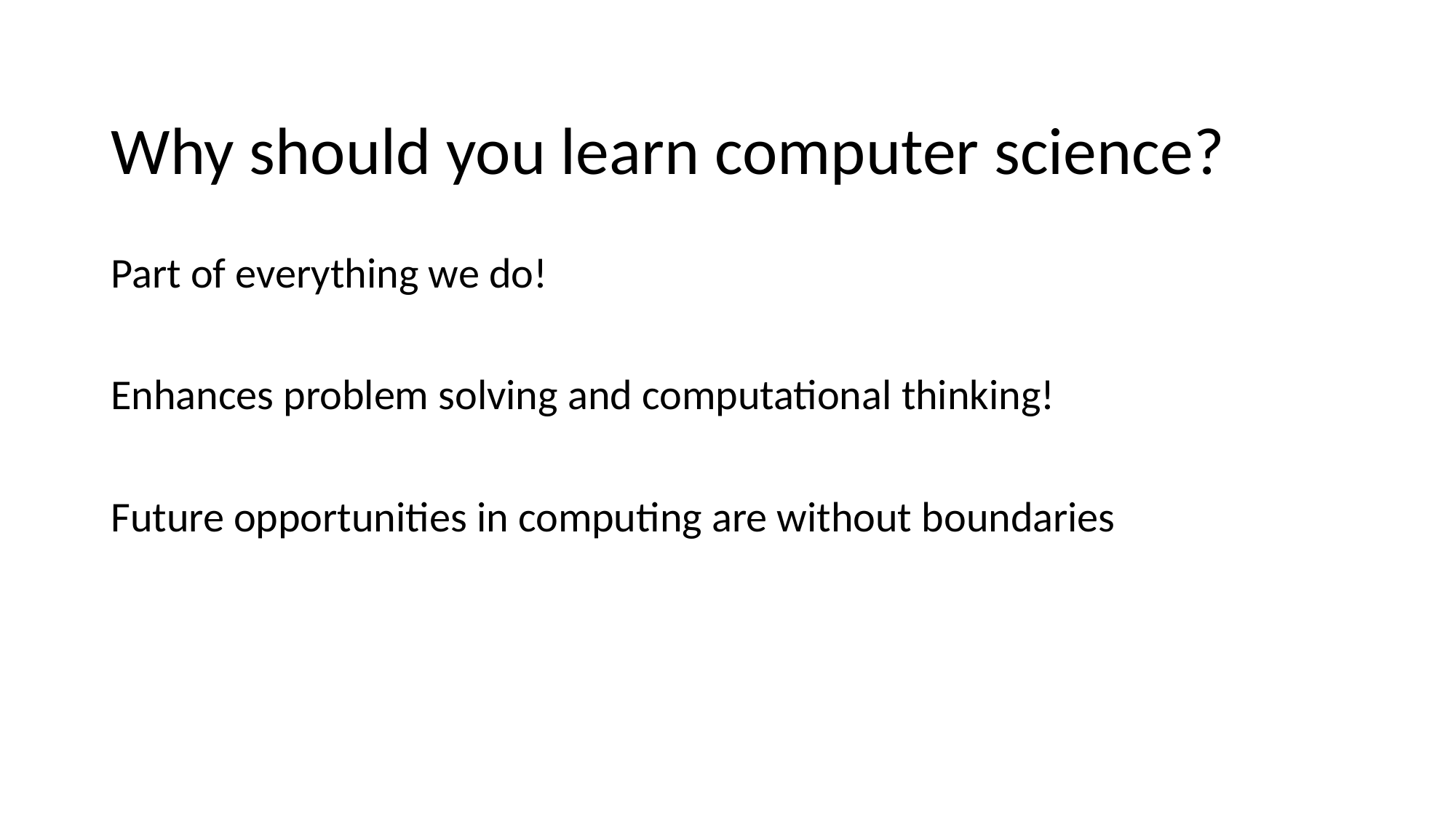

# Why should you learn computer science?
Part of everything we do!

Enhances problem solving and computational thinking!

Future opportunities in computing are without boundaries